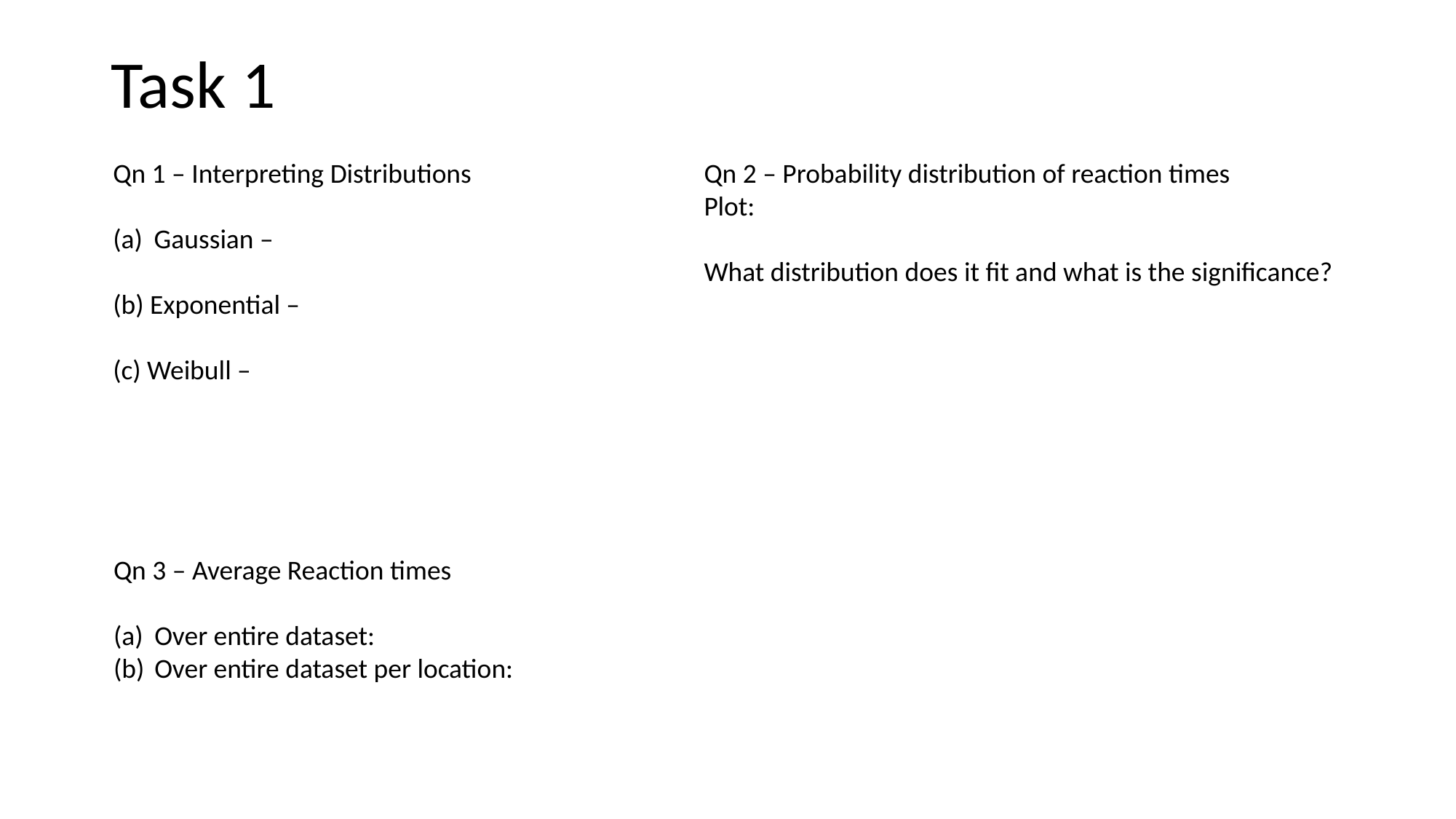

# Task 1
Qn 1 – Interpreting Distributions

Gaussian –

(b) Exponential –

(c) Weibull –
Qn 2 – Probability distribution of reaction times
Plot:

What distribution does it fit and what is the significance?
Qn 3 – Average Reaction times

Over entire dataset:
Over entire dataset per location: